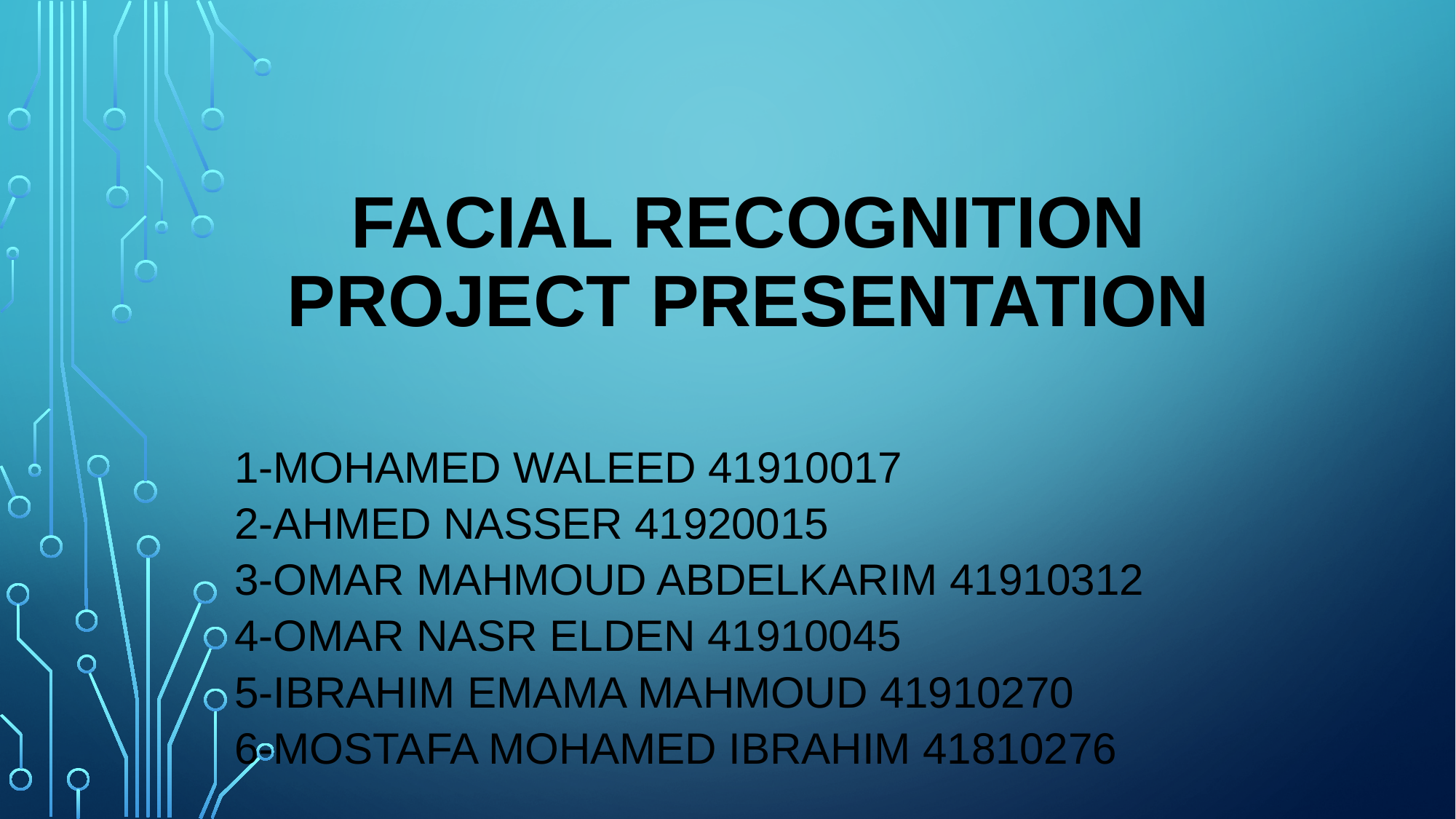

# Facial Recognition Project Presentation
1-Mohamed Waleed 41910017
2-Ahmed Nasser 41920015
3-Omar Mahmoud Abdelkarim 41910312
4-Omar Nasr Elden 41910045
5-Ibrahim Emama Mahmoud 41910270
6-Mostafa Mohamed Ibrahim 41810276